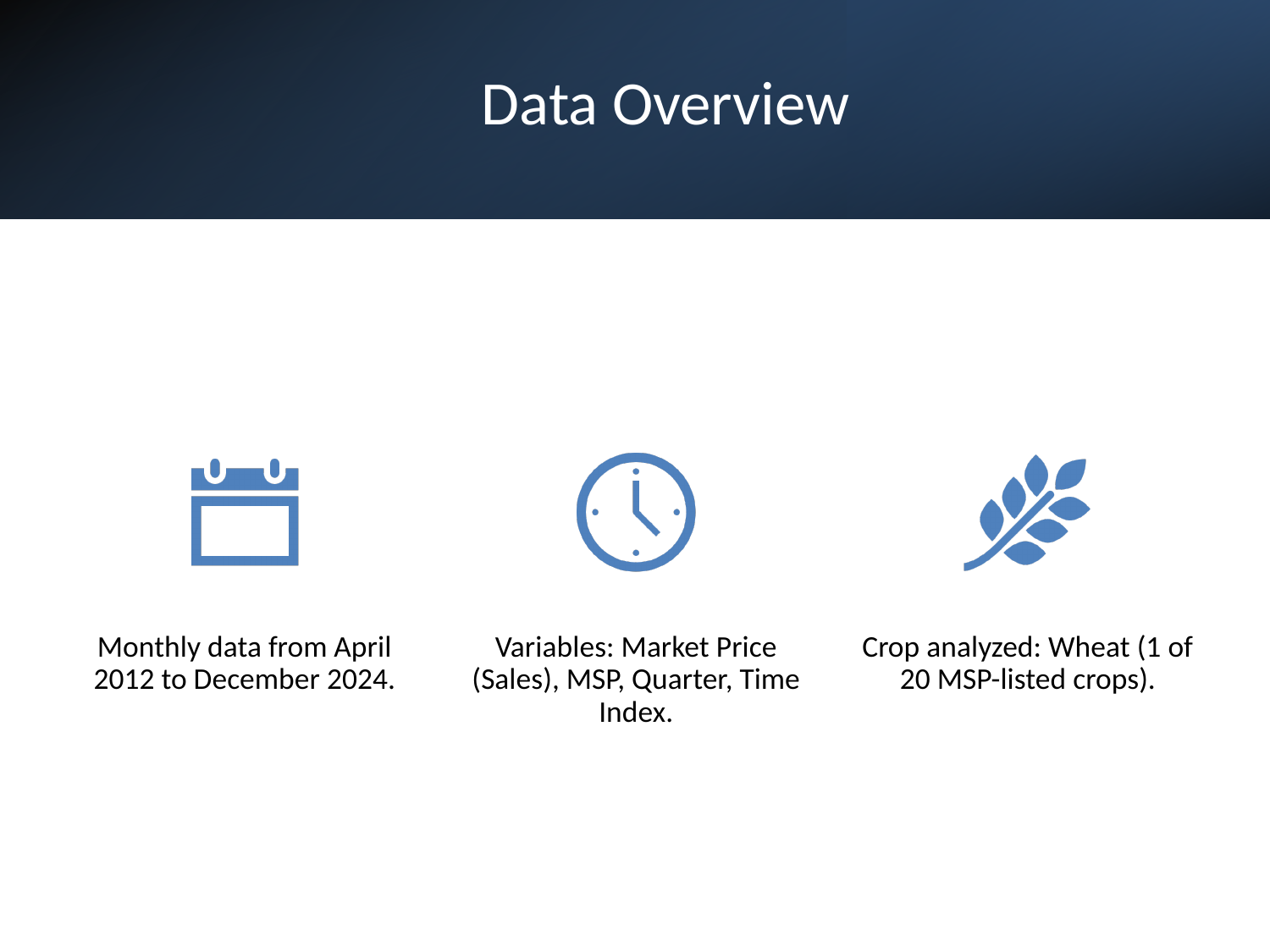

# Data Overview
Monthly data from April 2012 to December 2024.
Variables: Market Price (Sales), MSP, Quarter, Time Index.
Crop analyzed: Wheat (1 of 20 MSP-listed crops).